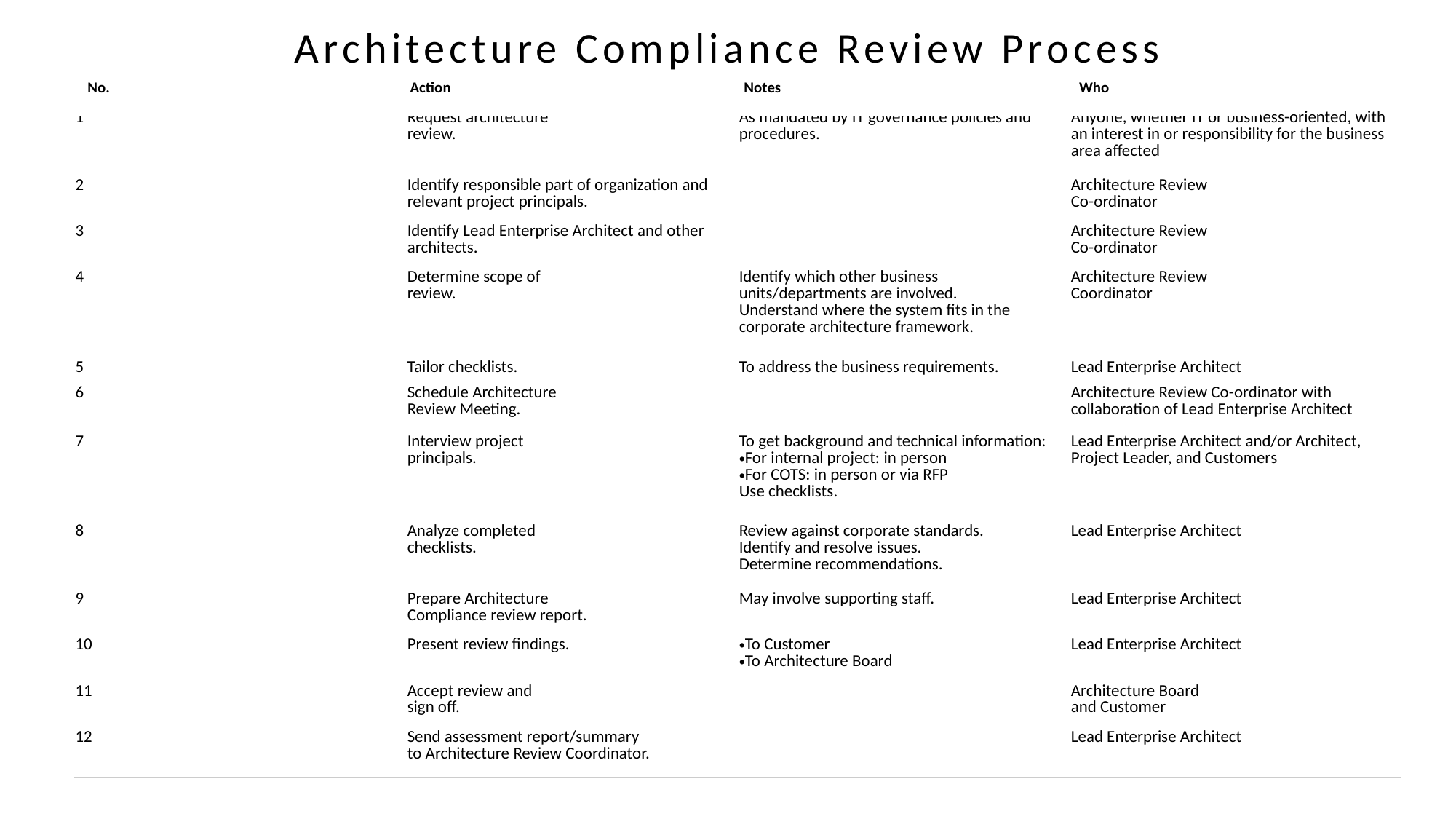

# Architecture Compliance Review Process
| No. | Action | Notes | Who |
| --- | --- | --- | --- |
| 1 | Request architecture review. | As mandated by IT governance policies and procedures. | Anyone, whether IT or business-oriented, with an interest in or responsibility for the business area affected |
| --- | --- | --- | --- |
| 2 | Identify responsible part of organization and relevant project principals. |  | Architecture Review Co-ordinator |
| 3 | Identify Lead Enterprise Architect and other architects. |  | Architecture Review Co-ordinator |
| 4 | Determine scope of review. | Identify which other business units/departments are involved. Understand where the system fits in the corporate architecture framework. | Architecture Review Coordinator |
| 5 | Tailor checklists. | To address the business requirements. | Lead Enterprise Architect |
| 6 | Schedule Architecture Review Meeting. |  | Architecture Review Co-ordinator with collaboration of Lead Enterprise Architect |
| 7 | Interview project principals. | To get background and technical information: For internal project: in person For COTS: in person or via RFP Use checklists. | Lead Enterprise Architect and/or Architect, Project Leader, and Customers |
| 8 | Analyze completed checklists. | Review against corporate standards. Identify and resolve issues. Determine recommendations. | Lead Enterprise Architect |
| 9 | Prepare Architecture Compliance review report. | May involve supporting staff. | Lead Enterprise Architect |
| 10 | Present review findings. | To Customer To Architecture Board | Lead Enterprise Architect |
| 11 | Accept review and sign off. |  | Architecture Board and Customer |
| 12 | Send assessment report/summary to Architecture Review Coordinator. |  | Lead Enterprise Architect |